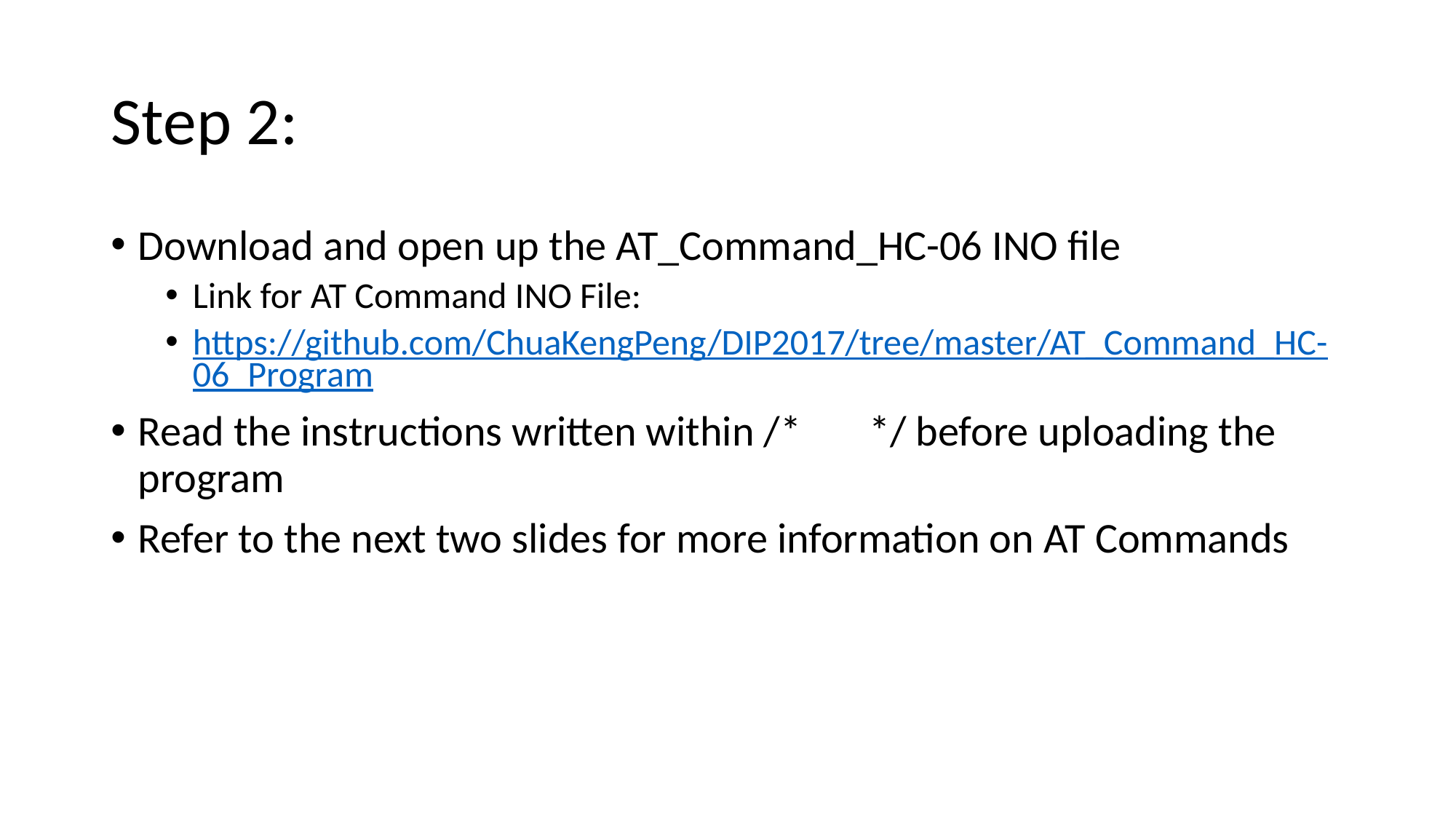

# Step 2:
Download and open up the AT_Command_HC-06 INO file
Link for AT Command INO File:
https://github.com/ChuaKengPeng/DIP2017/tree/master/AT_Command_HC-06_Program
Read the instructions written within /*       */ before uploading the program
Refer to the next two slides for more information on AT Commands